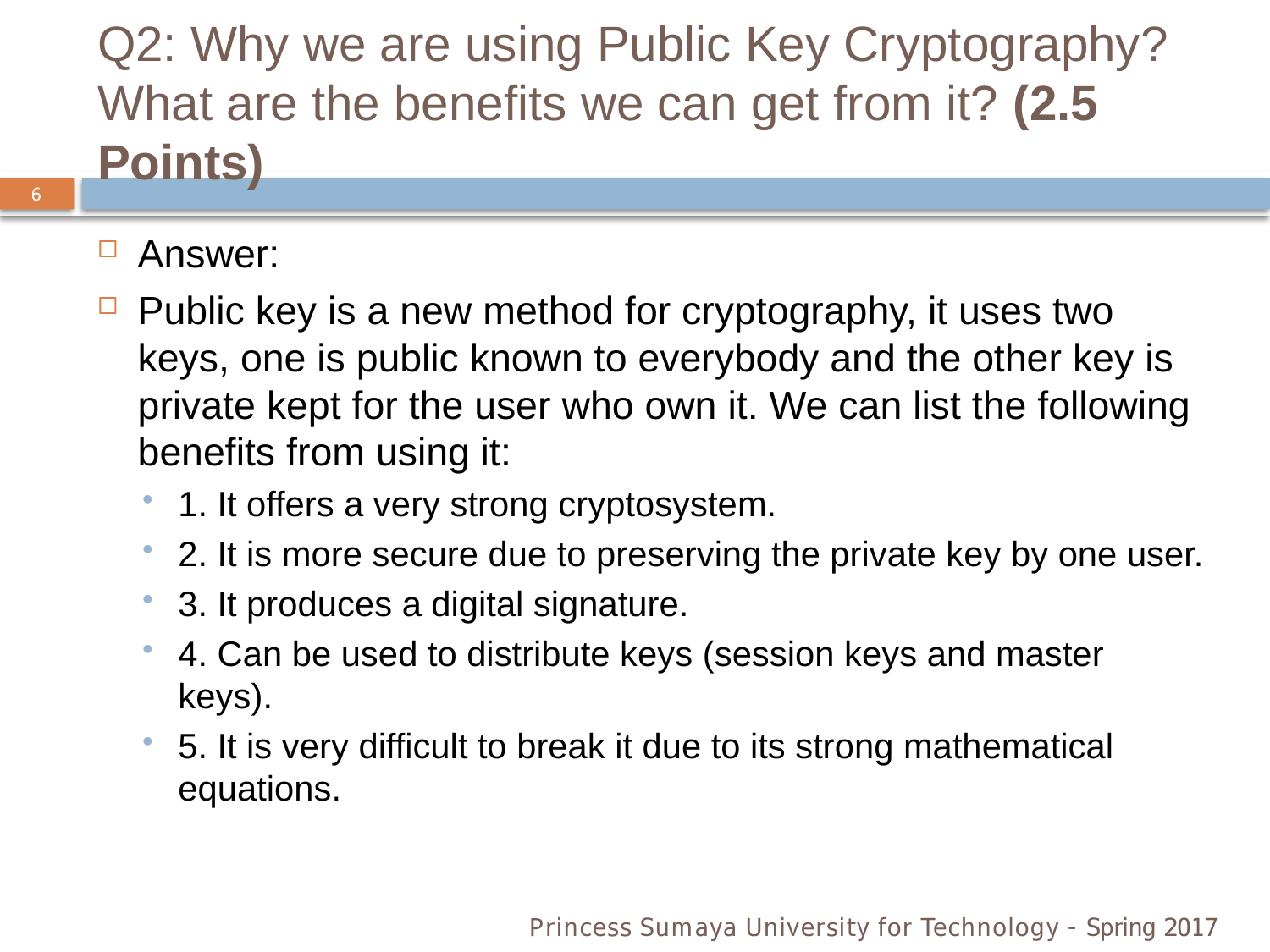

# Q2: Why we are using Public Key Cryptography? What are the benefits we can get from it? (2.5 Points)
6
Answer:
Public key is a new method for cryptography, it uses two keys, one is public known to everybody and the other key is private kept for the user who own it. We can list the following benefits from using it:
1. It offers a very strong cryptosystem.
2. It is more secure due to preserving the private key by one user.
3. It produces a digital signature.
4. Can be used to distribute keys (session keys and master keys).
5. It is very difficult to break it due to its strong mathematical equations.

Princess Sumaya University for Technology - Spring 2017